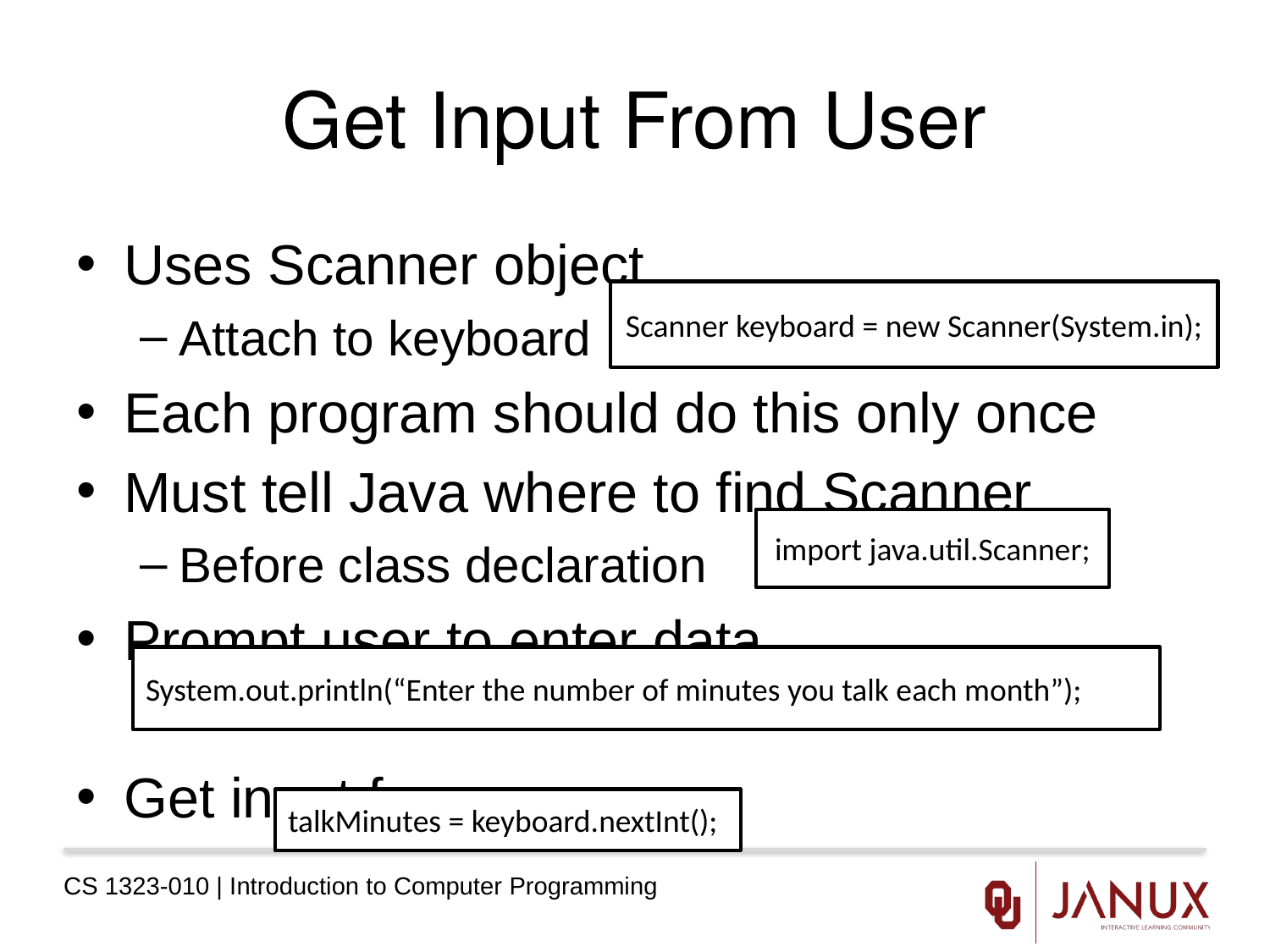

# Get Input From User
Uses Scanner object
Attach to keyboard
Each program should do this only once
Must tell Java where to find Scanner
Before class declaration
Prompt user to enter data

Get input from user

Scanner keyboard = new Scanner(System.in);
import java.util.Scanner;
System.out.println(“Enter the number of minutes you talk each month”);
talkMinutes = keyboard.nextInt();